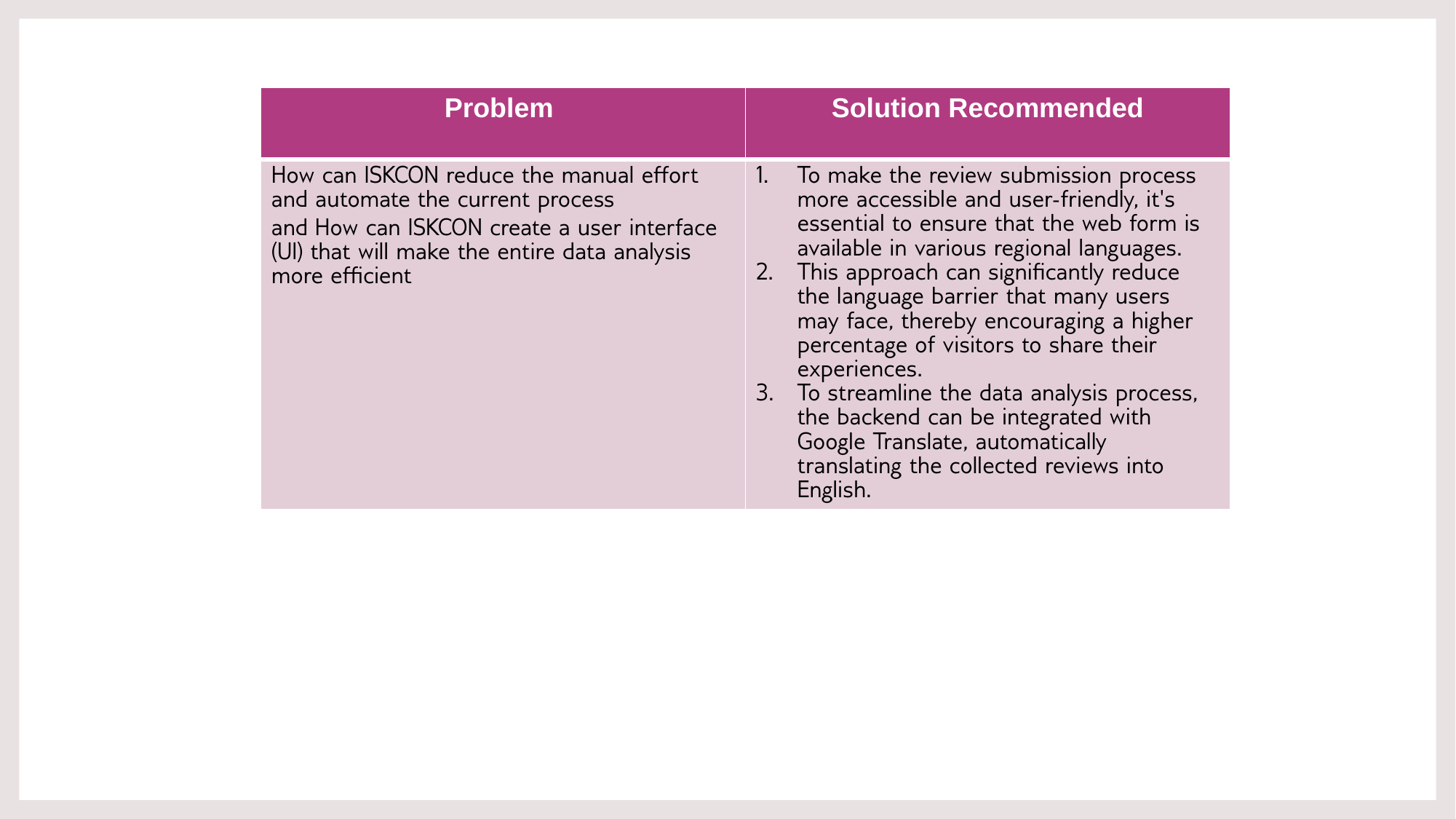

| Problem | Solution Recommended |
| --- | --- |
| How can ISKCON reduce the manual effort and automate the current process and How can ISKCON create a user interface (UI) that will make the entire data analysis more efficient | To make the review submission process more accessible and user-friendly, it's essential to ensure that the web form is available in various regional languages. This approach can significantly reduce the language barrier that many users may face, thereby encouraging a higher percentage of visitors to share their experiences. To streamline the data analysis process, the backend can be integrated with Google Translate, automatically translating the collected reviews into English. |